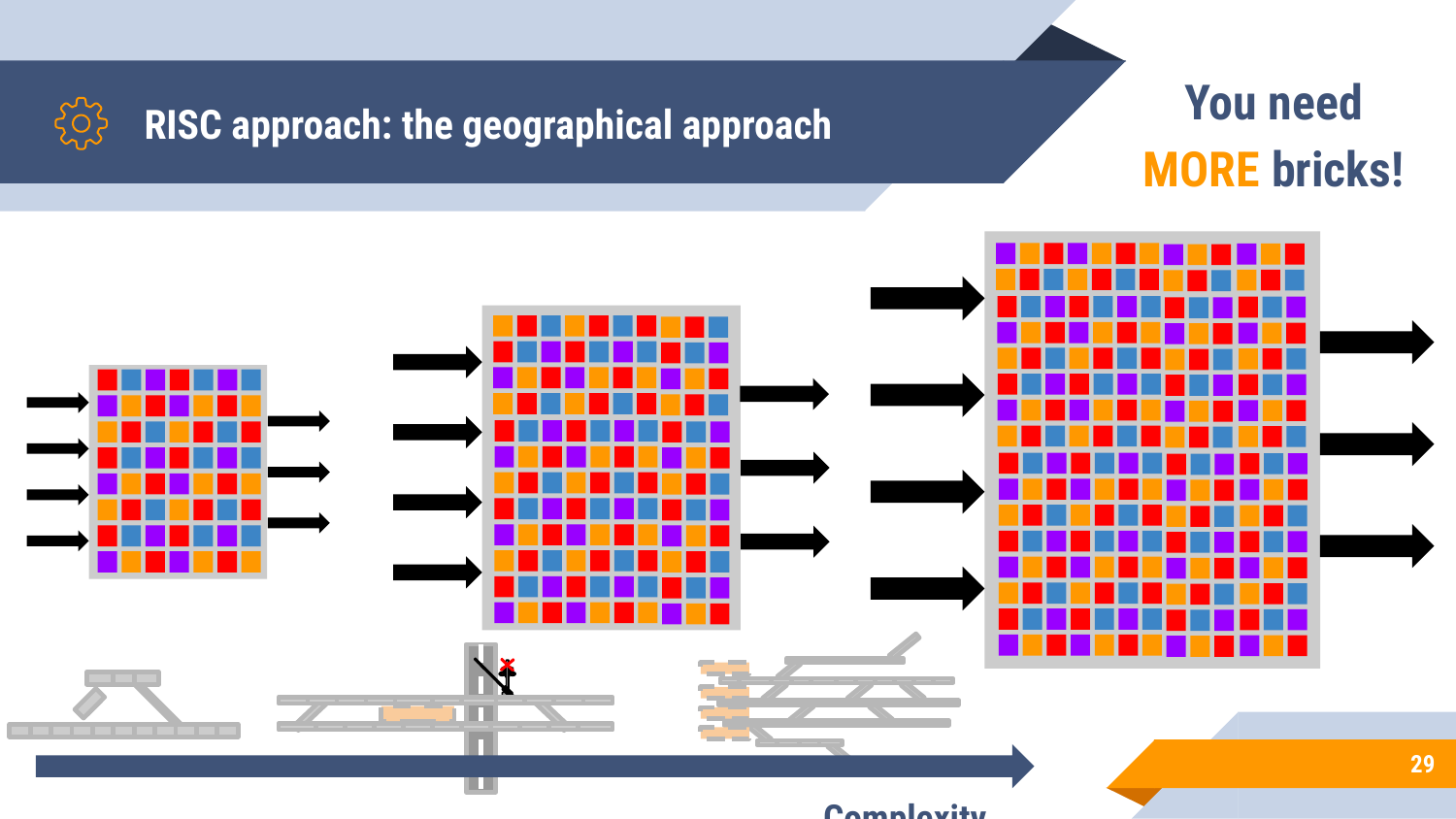

# RISC approach: the geographical approach
You need MORE bricks!

29

Complexity